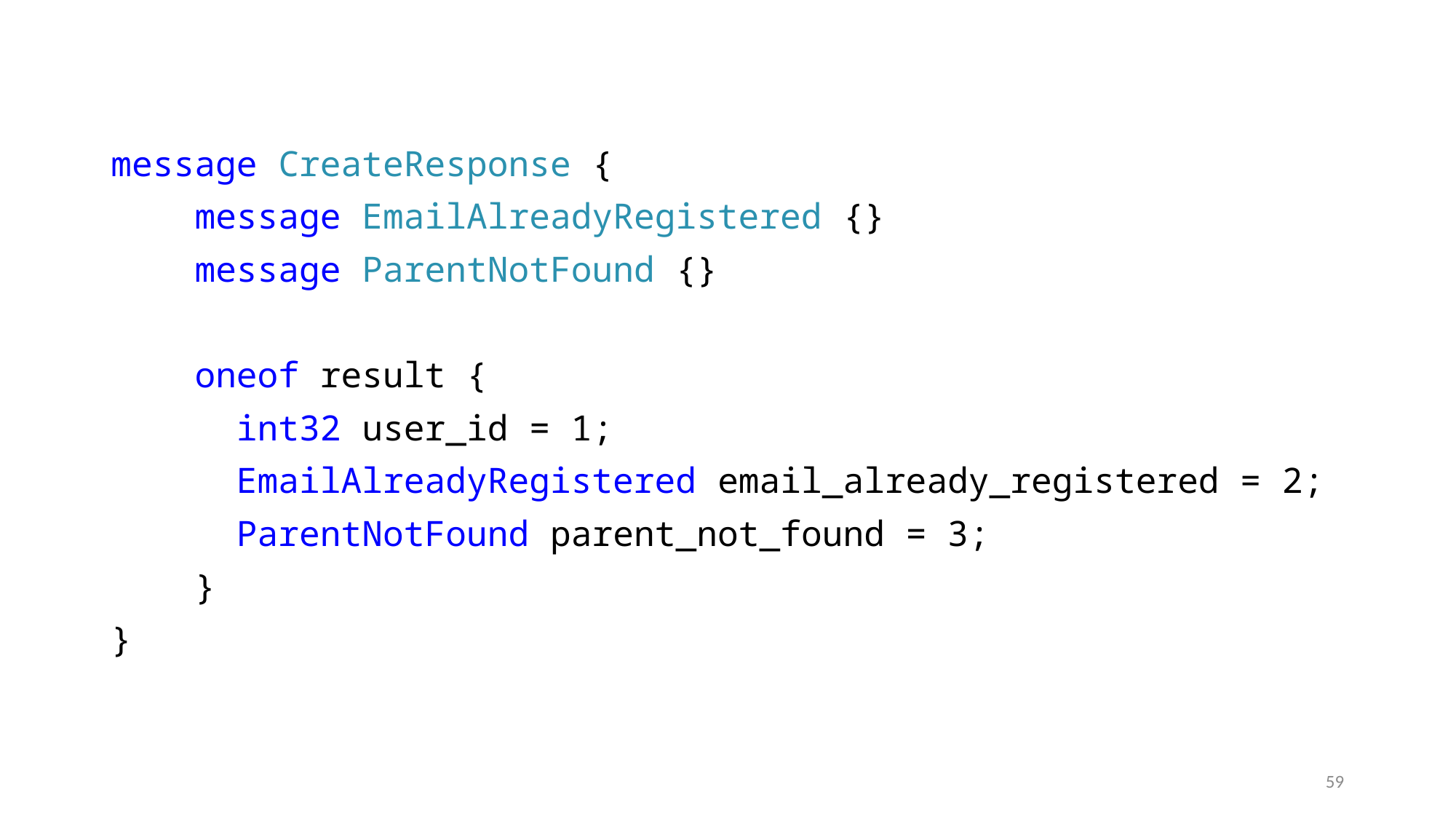

message CreateResponse {
    message EmailAlreadyRegistered {}
    message ParentNotFound {}

    oneof result {
      int32 user_id = 1;
      EmailAlreadyRegistered email_already_registered = 2;
      ParentNotFound parent_not_found = 3;
    }
}
59